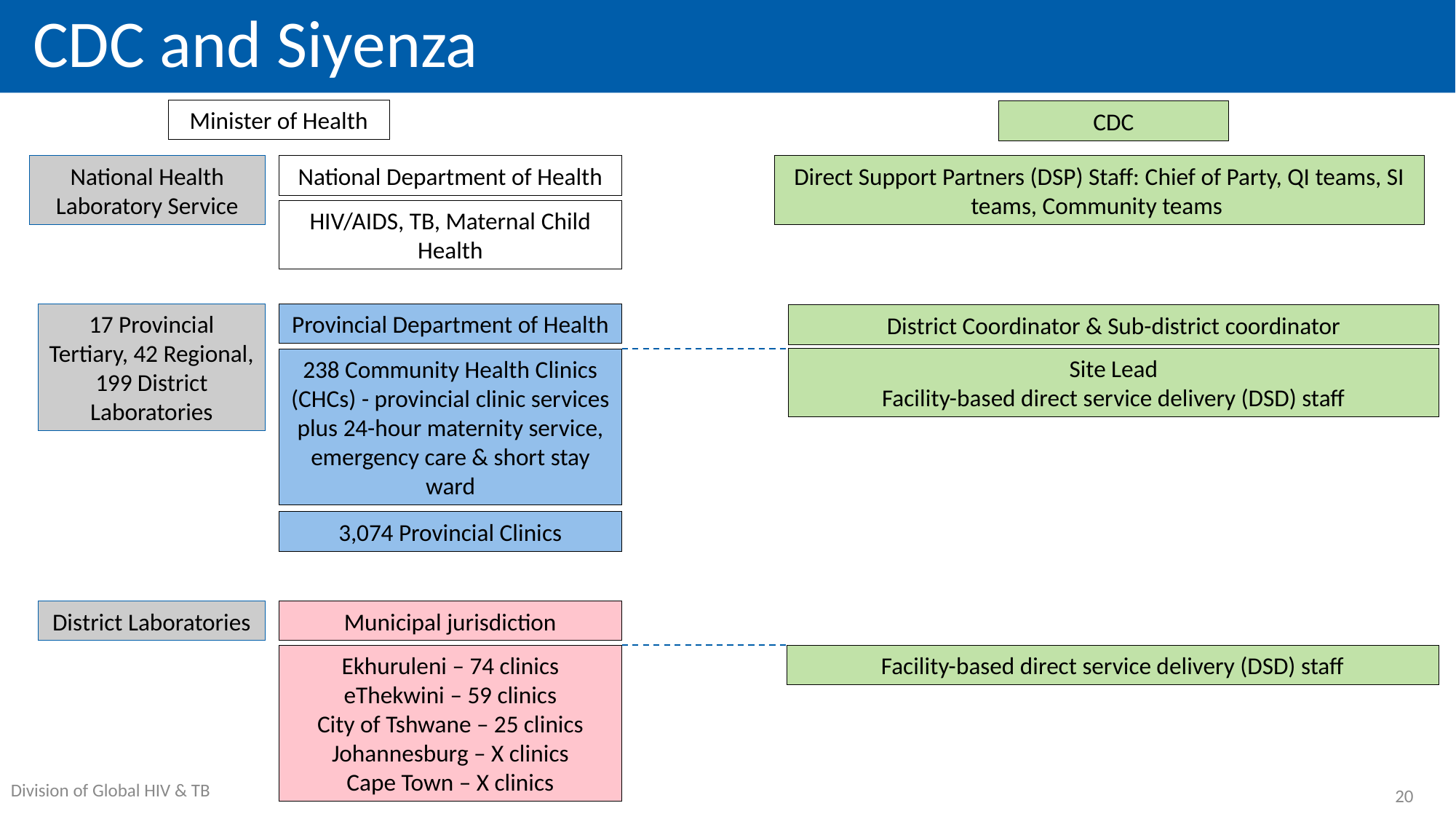

# CDC and Siyenza
Minister of Health
CDC
National Health Laboratory Service
National Department of Health
Direct Support Partners (DSP) Staff: Chief of Party, QI teams, SI teams, Community teams
HIV/AIDS, TB, Maternal Child Health
17 Provincial Tertiary, 42 Regional,
199 District Laboratories
Provincial Department of Health
District Coordinator & Sub-district coordinator
Site Lead
Facility-based direct service delivery (DSD) staff
238 Community Health Clinics (CHCs) - provincial clinic services plus 24-hour maternity service, emergency care & short stay ward
3,074 Provincial Clinics
District Laboratories
Municipal jurisdiction
Facility-based direct service delivery (DSD) staff
Ekhuruleni – 74 clinics
eThekwini – 59 clinics
City of Tshwane – 25 clinics
Johannesburg – X clinics
Cape Town – X clinics
20